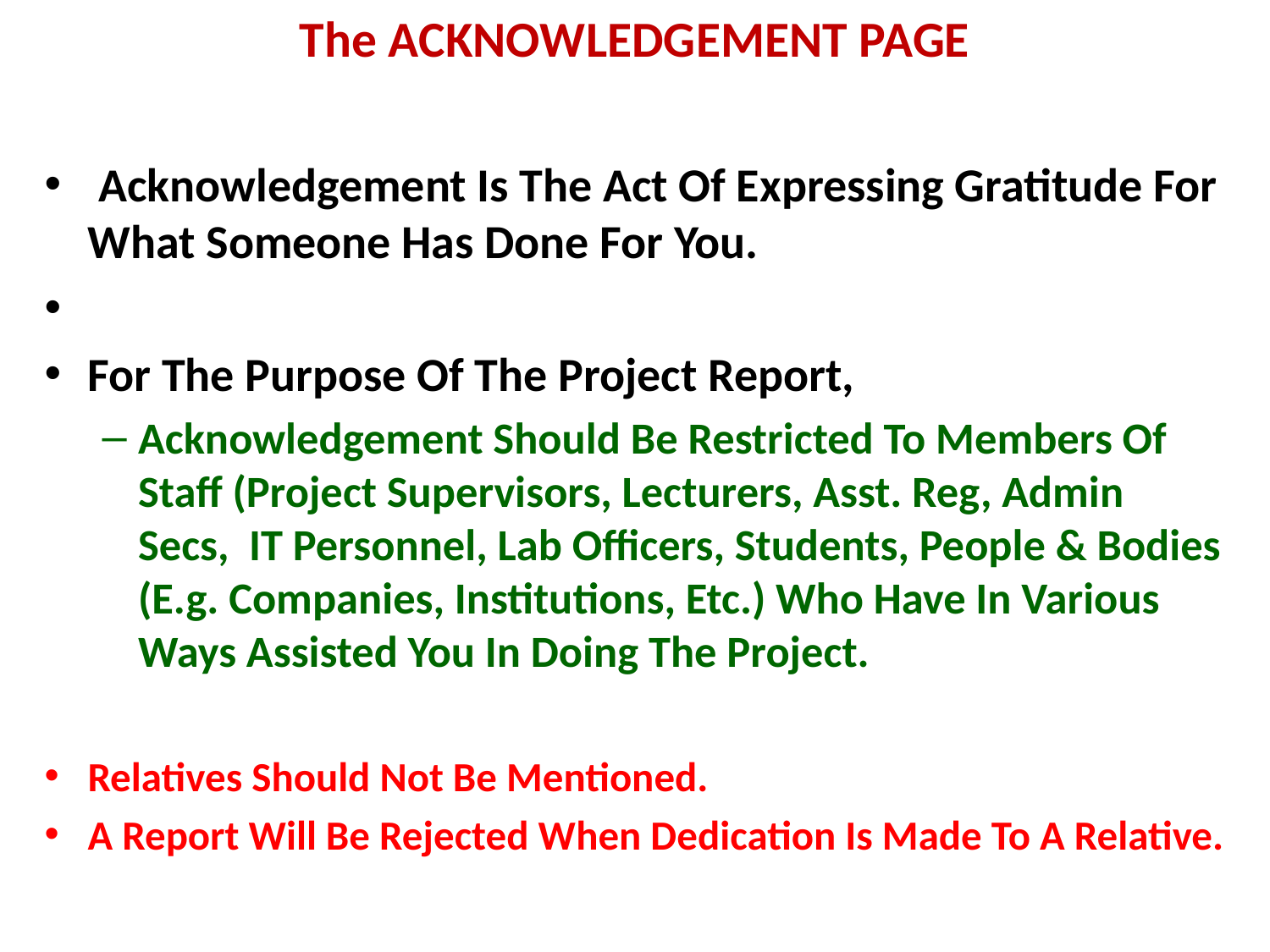

# The ACKNOWLEDGEMENT PAGE
 Acknowledgement Is The Act Of Expressing Gratitude For What Someone Has Done For You.

For The Purpose Of The Project Report,
Acknowledgement Should Be Restricted To Members Of Staff (Project Supervisors, Lecturers, Asst. Reg, Admin Secs,  IT Personnel, Lab Officers, Students, People & Bodies (E.g. Companies, Institutions, Etc.) Who Have In Various Ways Assisted You In Doing The Project.

Relatives Should Not Be Mentioned.
A Report Will Be Rejected When Dedication Is Made To A Relative.